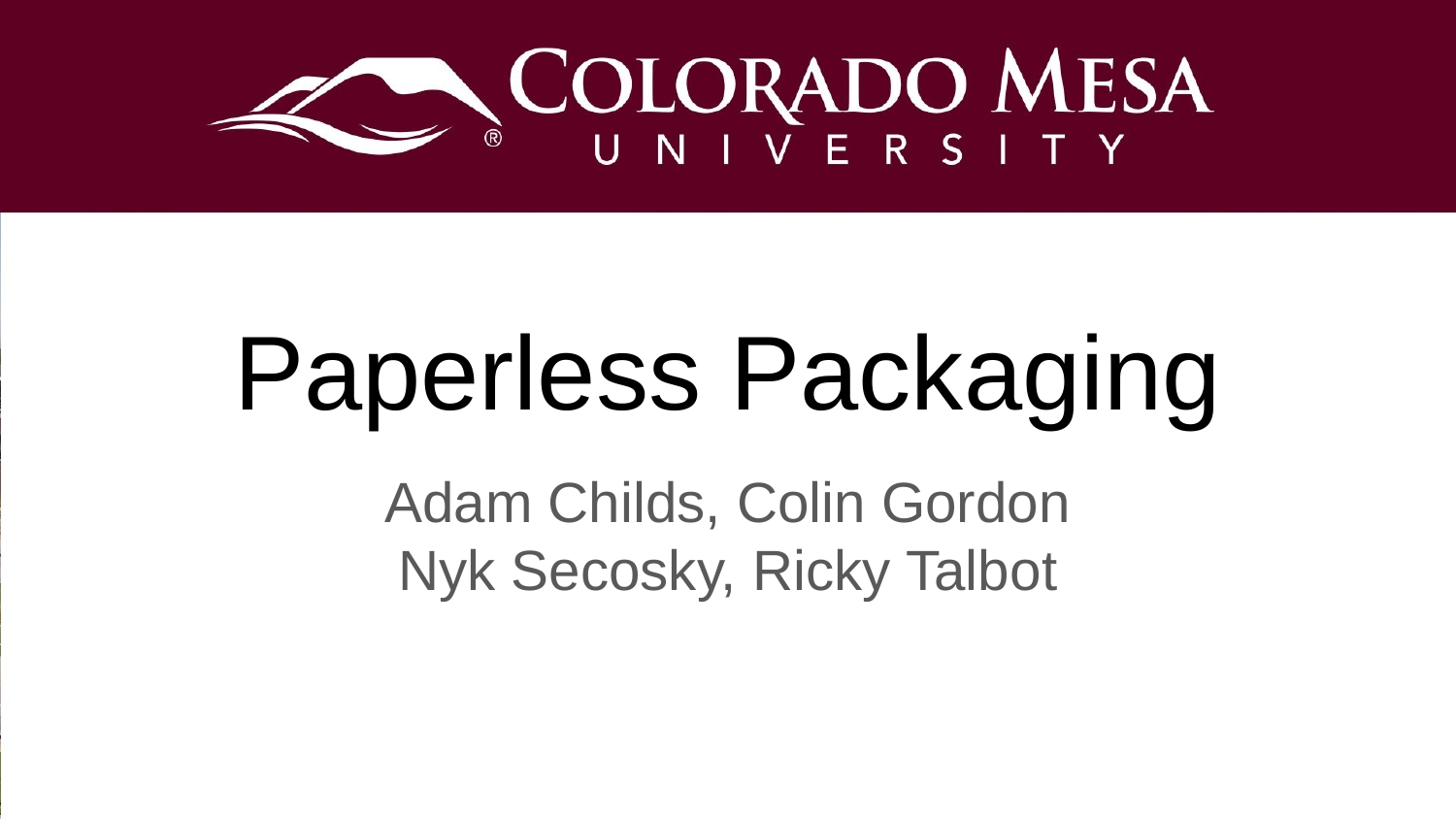

# Paperless Packaging
Adam Childs, Colin Gordon
Nyk Secosky, Ricky Talbot